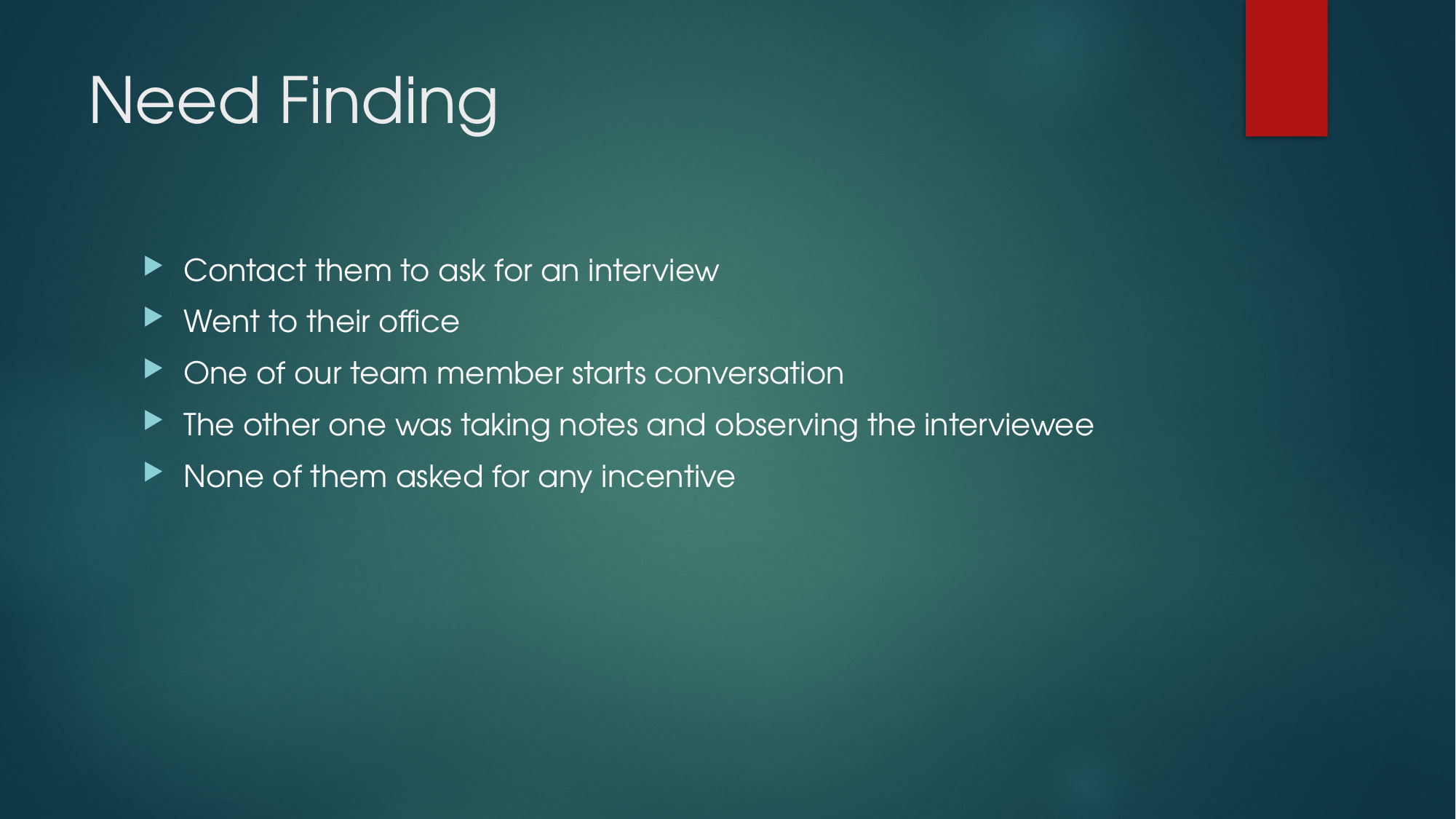

# Need Finding
Contact them to ask for an interview
Went to their office
One of our team member starts conversation
The other one was taking notes and observing the interviewee
None of them asked for any incentive